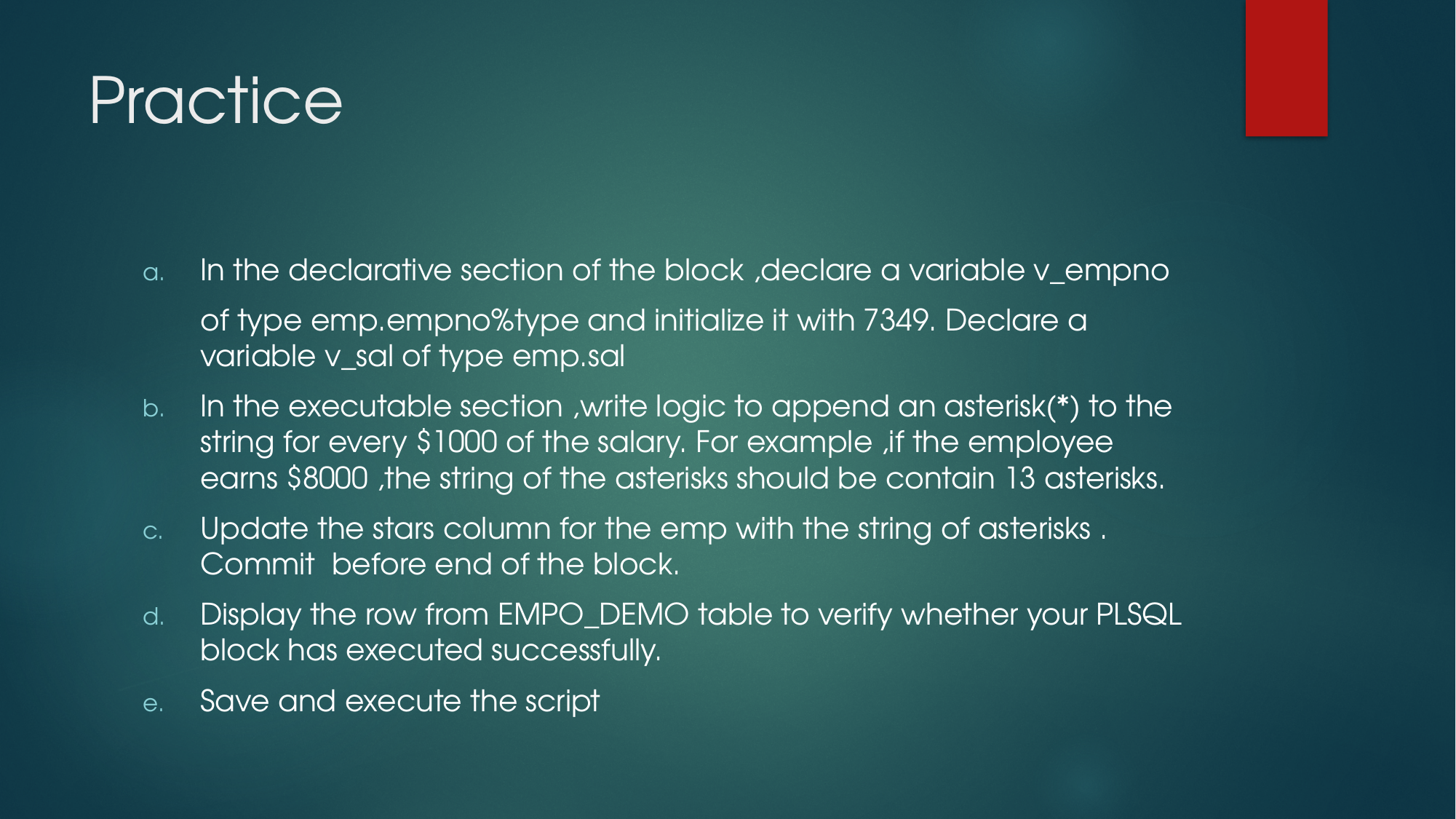

# Practice
In the declarative section of the block ,declare a variable v_empno
	of type emp.empno%type and initialize it with 7349. Declare a variable v_sal of type emp.sal
In the executable section ,write logic to append an asterisk(*) to the string for every $1000 of the salary. For example ,if the employee earns $8000 ,the string of the asterisks should be contain 13 asterisks.
Update the stars column for the emp with the string of asterisks . Commit  before end of the block.
Display the row from EMPO_DEMO table to verify whether your PLSQL block has executed successfully.
Save and execute the script